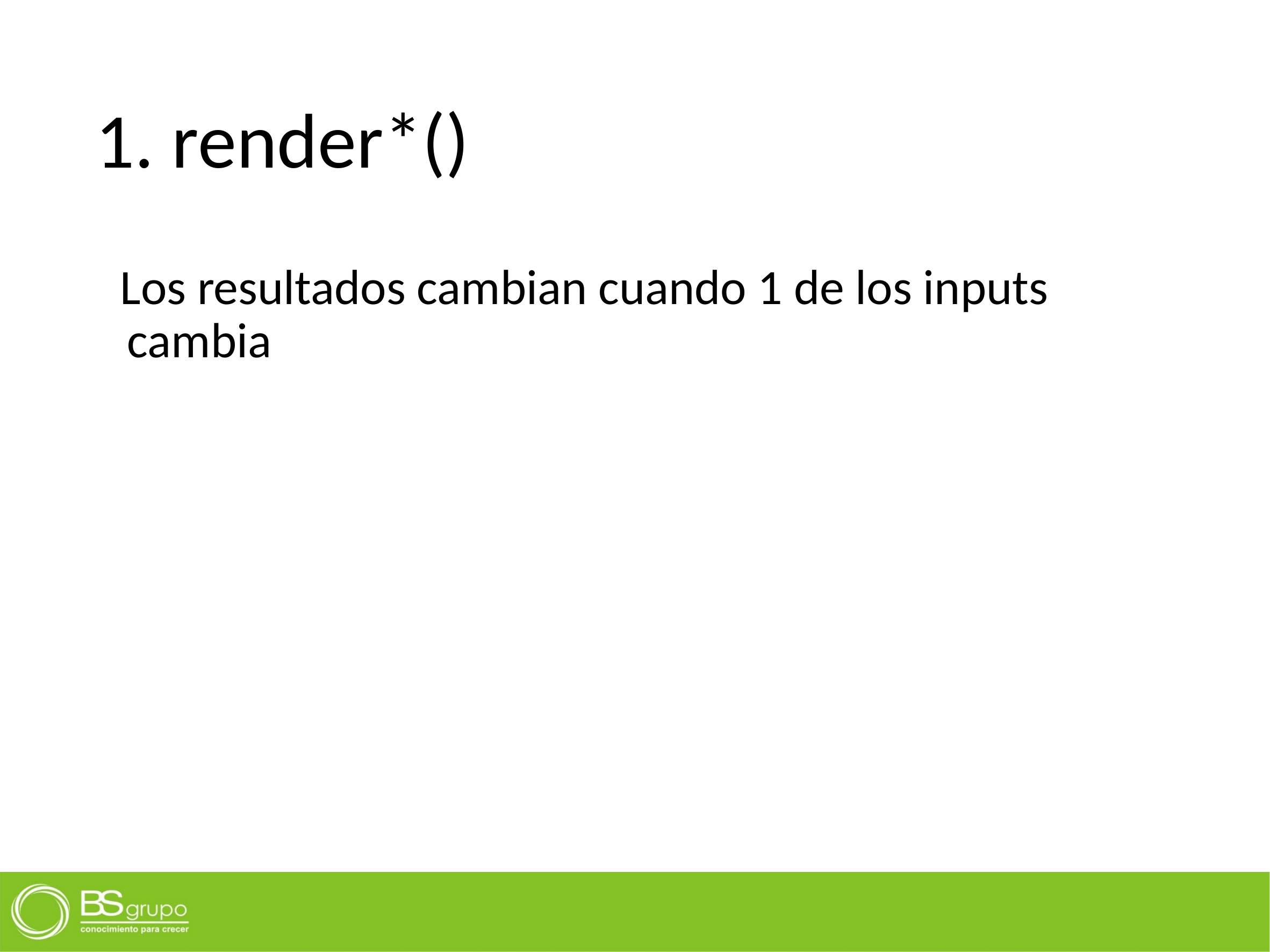

# 1. render*()
Los resultados cambian cuando 1 de los inputs cambia